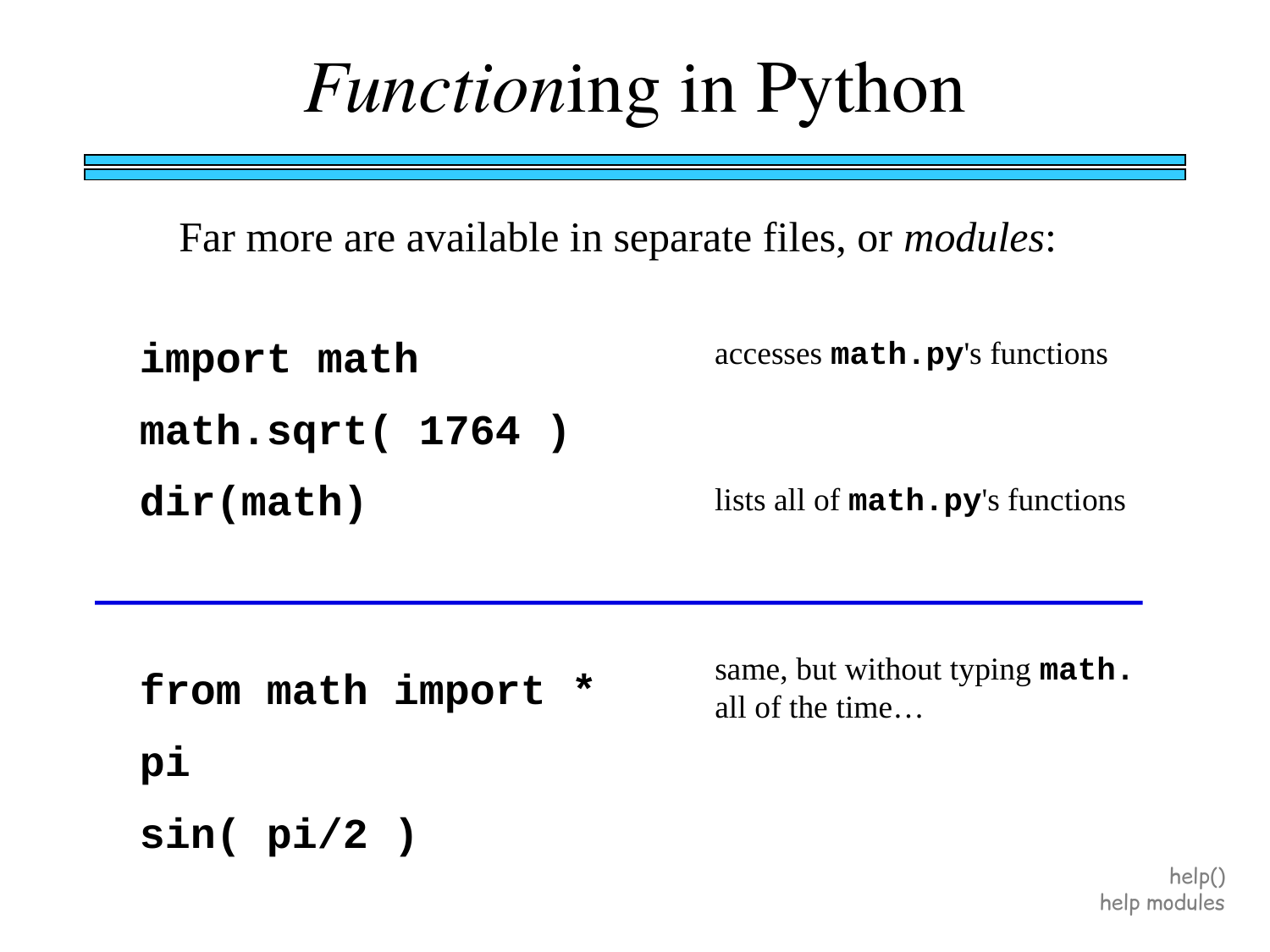

Functioning in Python

Far more are available in separate files, or modules:
import math
math.sqrt( 1764 )
dir(math)
accesses math.py's functions
lists all of math.py's functions

same, but without typing math. all of the time…
from math import *
pi
sin( pi/2 )
help()
help modules